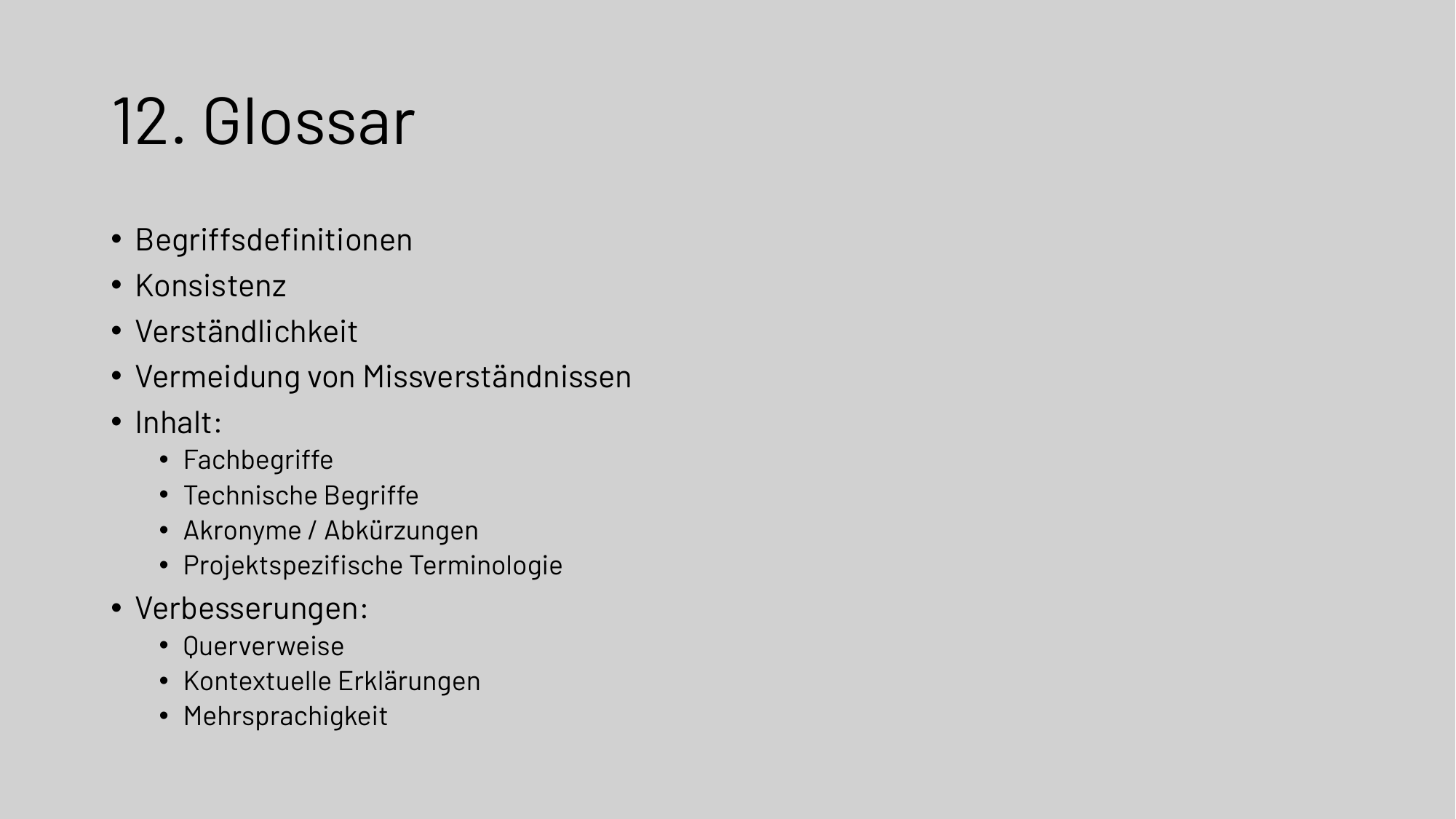

# 12. Glossar
Begriffsdefinitionen
Konsistenz
Verständlichkeit
Vermeidung von Missverständnissen
Inhalt:
Fachbegriffe
Technische Begriffe
Akronyme / Abkürzungen
Projektspezifische Terminologie
Verbesserungen:
Querverweise
Kontextuelle Erklärungen
Mehrsprachigkeit